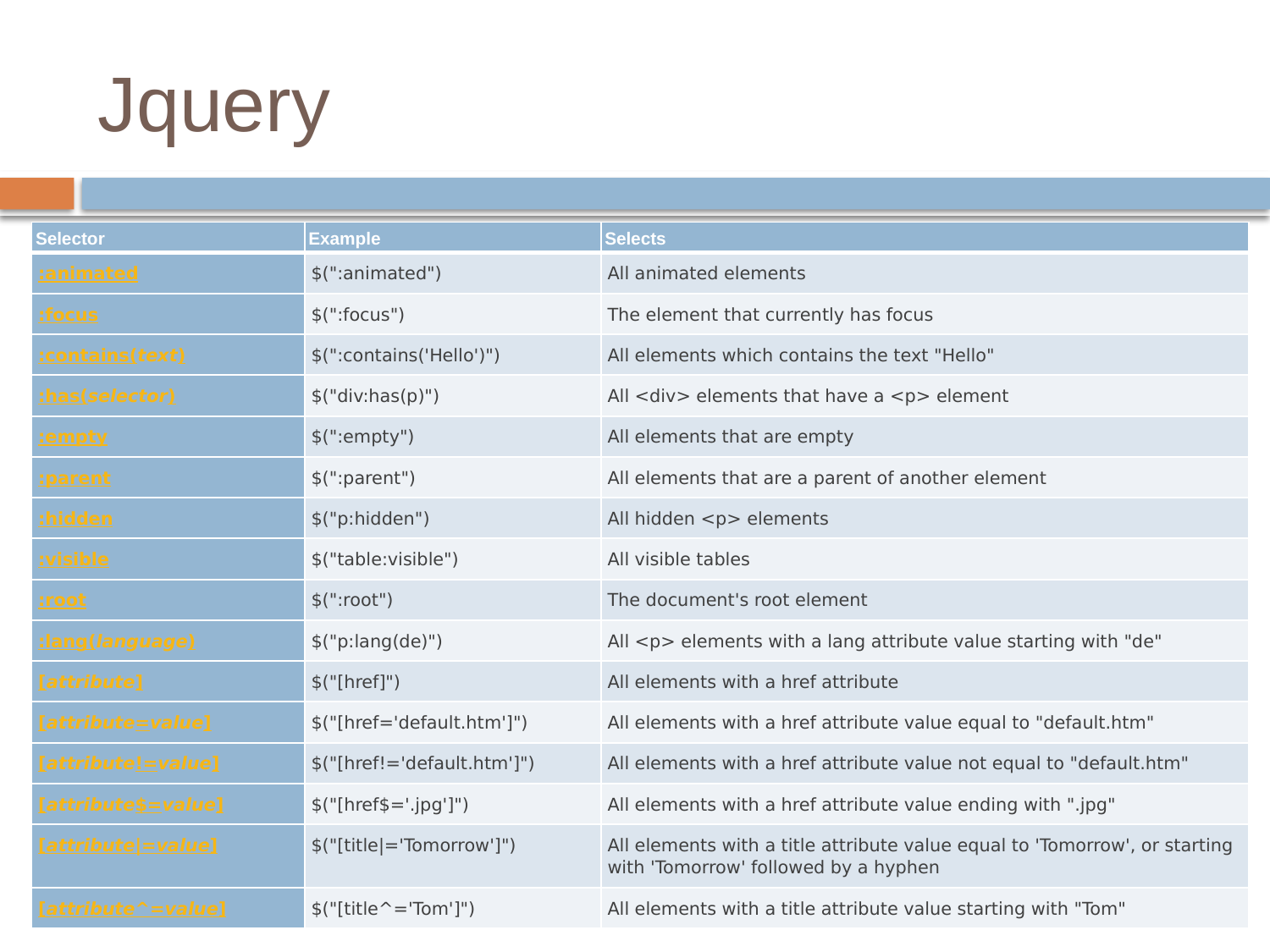

# Jquery
| Selector | Example | Selects |
| --- | --- | --- |
| :animated | $(":animated") | All animated elements |
| :focus | $(":focus") | The element that currently has focus |
| :contains(text) | $(":contains('Hello')") | All elements which contains the text "Hello" |
| :has(selector) | $("div:has(p)") | All <div> elements that have a <p> element |
| :empty | $(":empty") | All elements that are empty |
| :parent | $(":parent") | All elements that are a parent of another element |
| :hidden | $("p:hidden") | All hidden <p> elements |
| :visible | $("table:visible") | All visible tables |
| :root | $(":root") | The document's root element |
| :lang(language) | $("p:lang(de)") | All <p> elements with a lang attribute value starting with "de" |
| [attribute] | $("[href]") | All elements with a href attribute |
| [attribute=value] | $("[href='default.htm']") | All elements with a href attribute value equal to "default.htm" |
| [attribute!=value] | $("[href!='default.htm']") | All elements with a href attribute value not equal to "default.htm" |
| [attribute$=value] | $("[href$='.jpg']") | All elements with a href attribute value ending with ".jpg" |
| [attribute|=value] | $("[title|='Tomorrow']") | All elements with a title attribute value equal to 'Tomorrow', or starting with 'Tomorrow' followed by a hyphen |
| [attribute^=value] | $("[title^='Tom']") | All elements with a title attribute value starting with "Tom" |